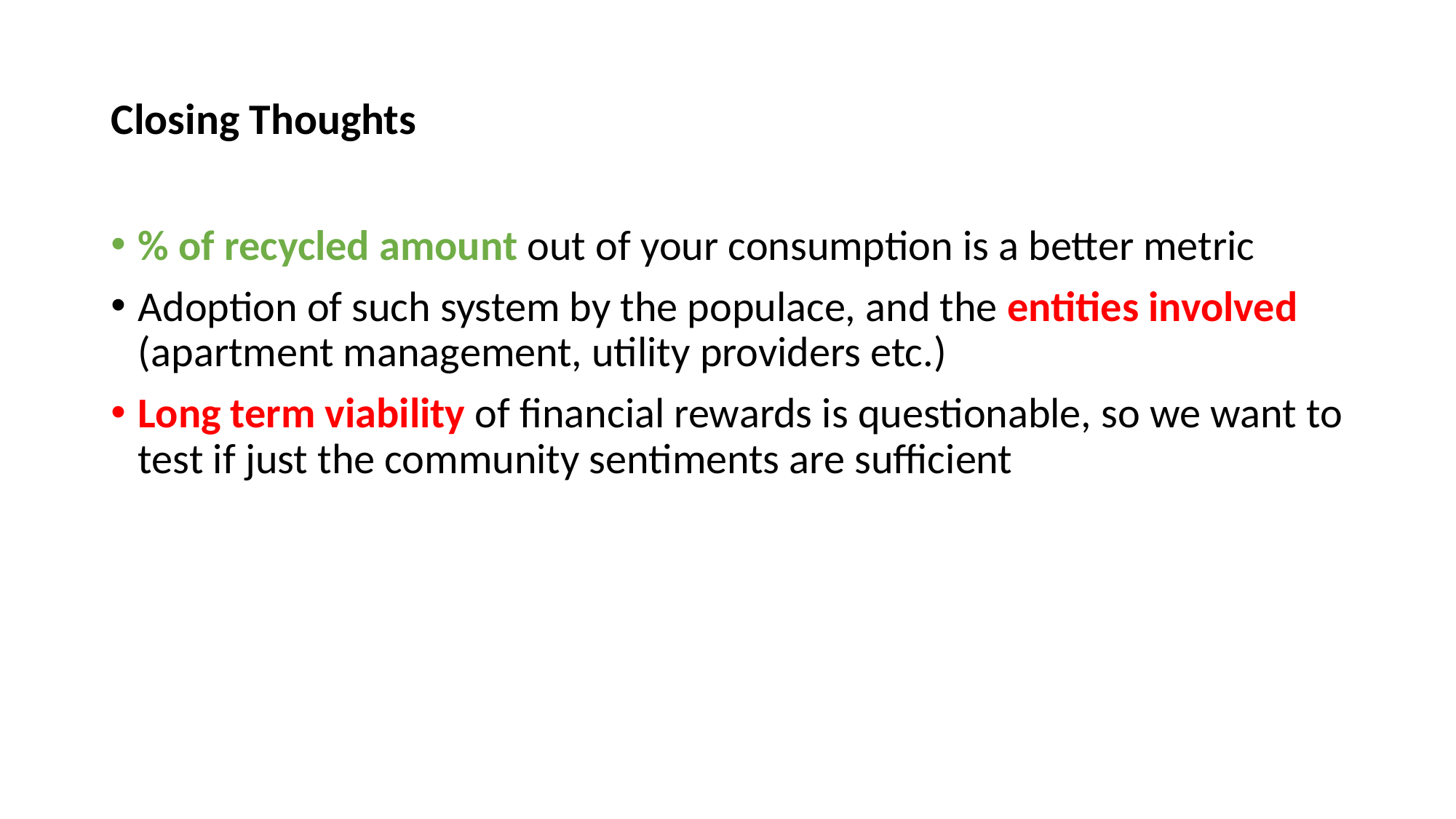

# Closing Thoughts
% of recycled amount out of your consumption is a better metric
Adoption of such system by the populace, and the entities involved (apartment management, utility providers etc.)
Long term viability of financial rewards is questionable, so we want to test if just the community sentiments are sufficient